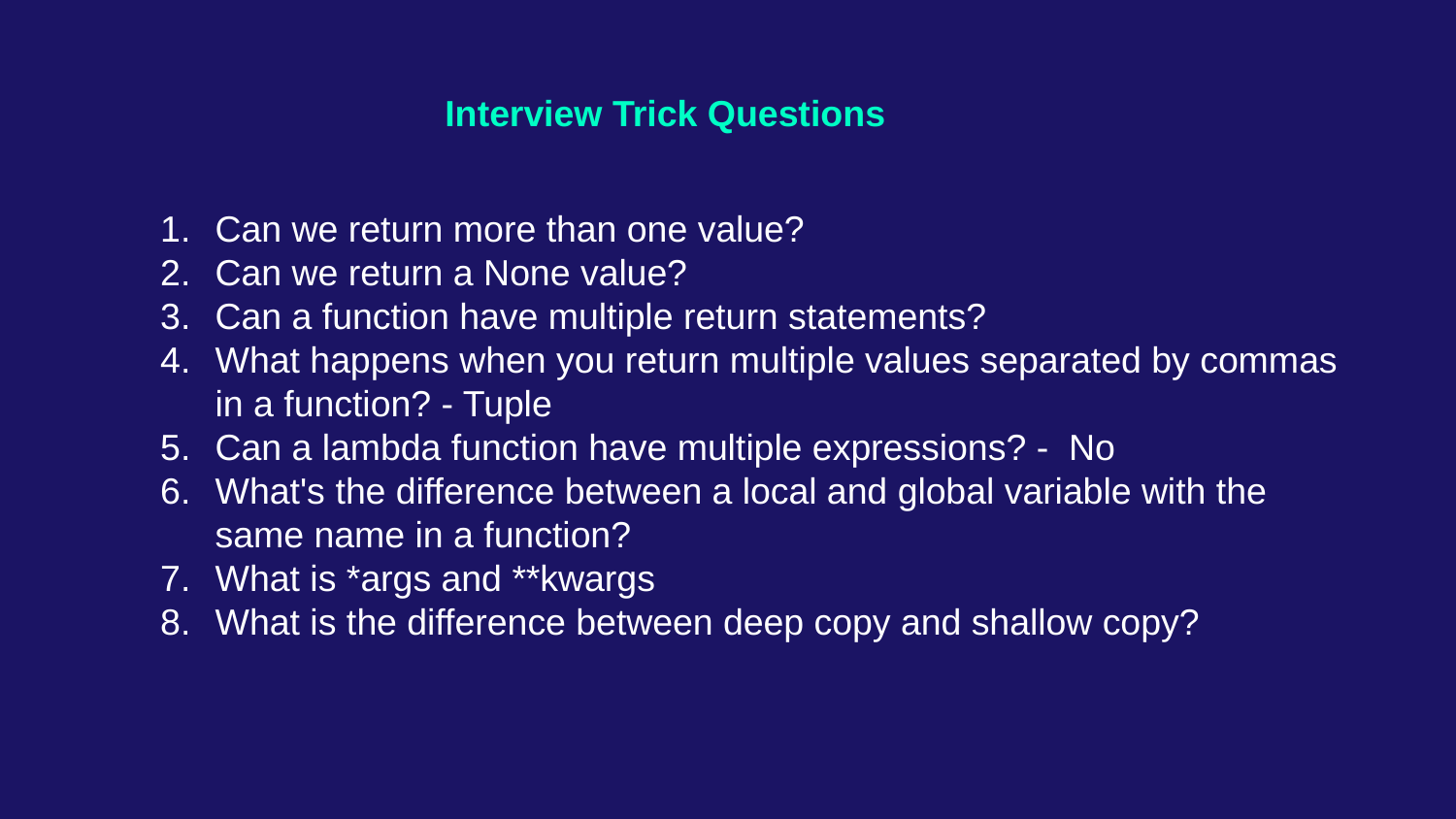

# Interview Trick Questions

Can we return more than one value?
Can we return a None value?
Can a function have multiple return statements?
What happens when you return multiple values separated by commas in a function? - Tuple
Can a lambda function have multiple expressions? -  No
What's the difference between a local and global variable with the same name in a function?
What is *args and **kwargs
What is the difference between deep copy and shallow copy?